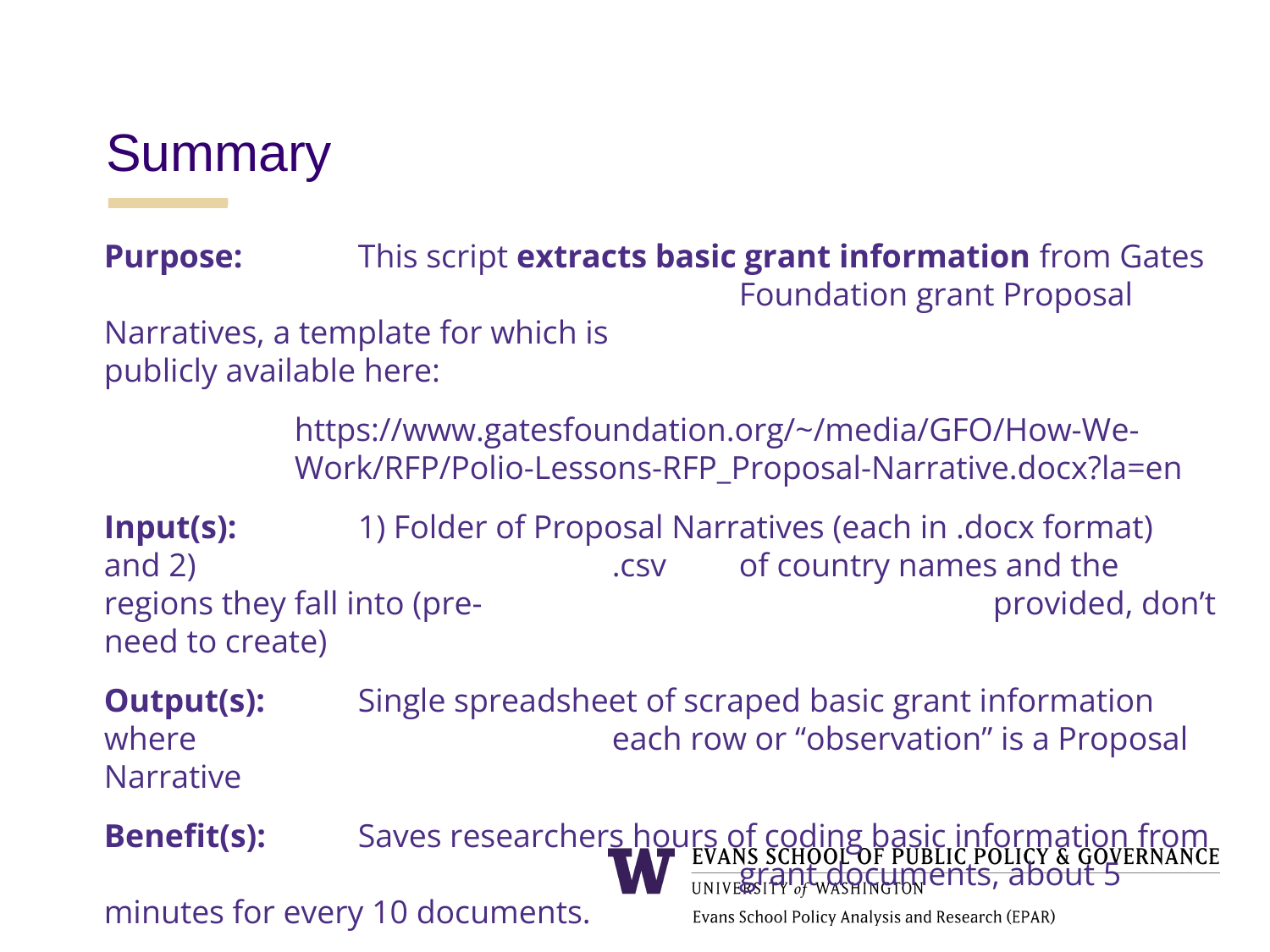

Summary
Purpose: 	This script extracts basic grant information from Gates 					Foundation grant Proposal Narratives, a template for which is 				publicly available here:
https://www.gatesfoundation.org/~/media/GFO/How-We-Work/RFP/Polio-Lessons-RFP_Proposal-Narrative.docx?la=en
Input(s): 	1) Folder of Proposal Narratives (each in .docx format) and 2) 				.csv 	of country names and the regions they fall into (pre-					provided, don’t need to create)
Output(s): 	Single spreadsheet of scraped basic grant information where 				each row or “observation” is a Proposal Narrative
Benefit(s):	Saves researchers hours of coding basic information from 					grant documents, about 5 minutes for every 10 documents.